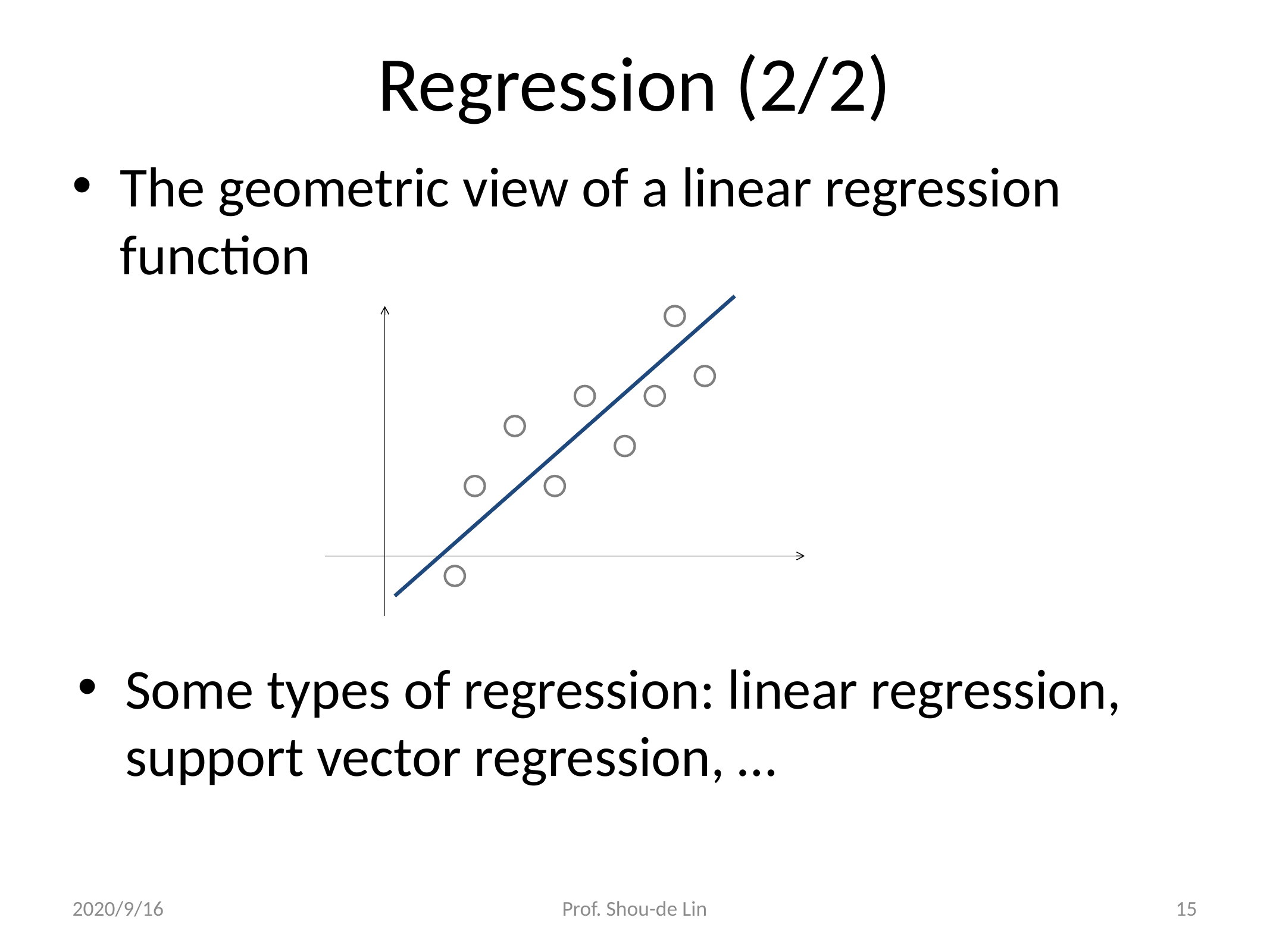

# Regression (2/2)
The geometric view of a linear regression function

Some types of regression: linear regression, support vector regression, …

2020/9/16
Prof. Shou-de Lin
15